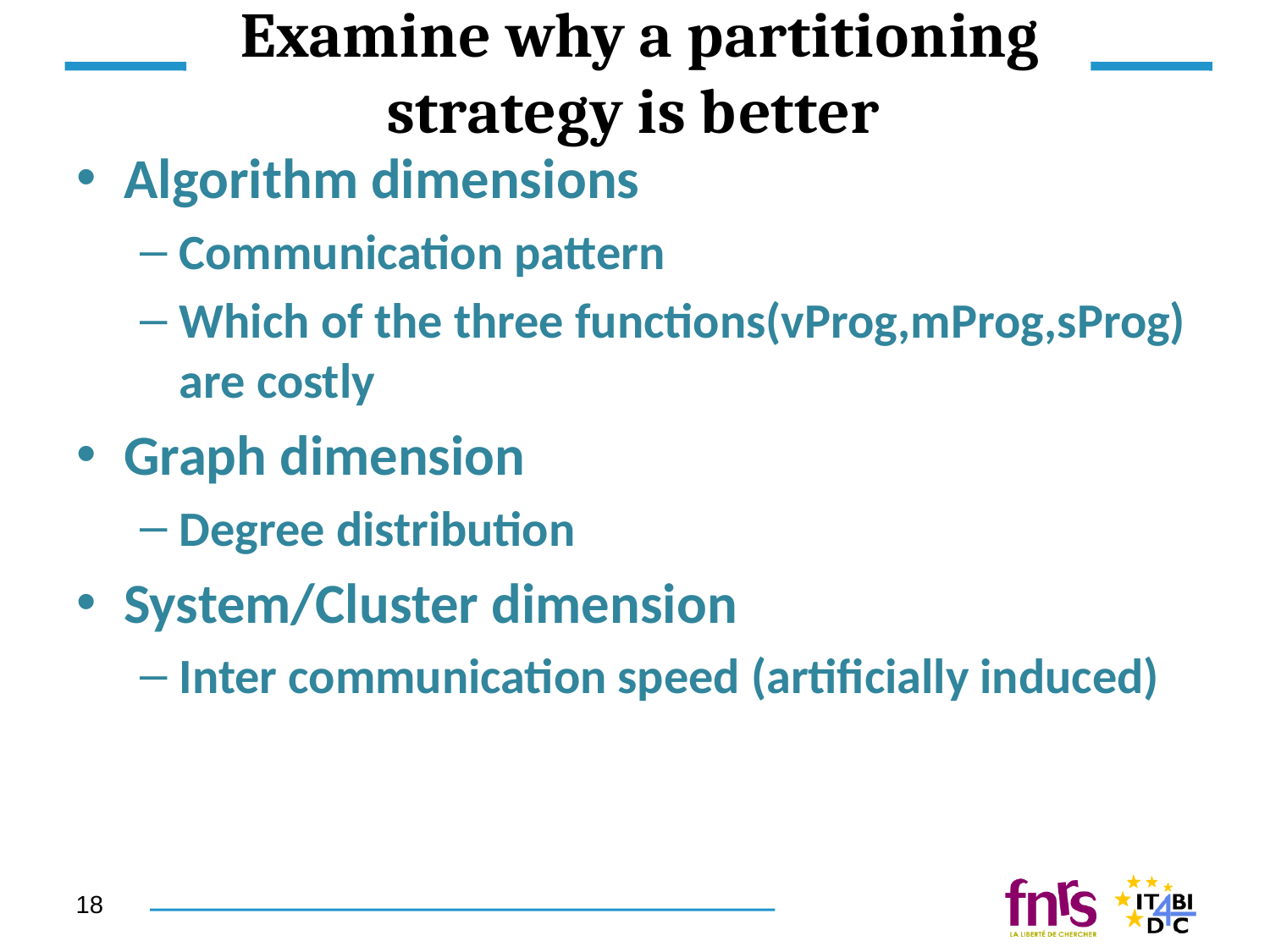

# Examine why a partitioning strategy is better
Algorithm dimensions
Communication pattern
Which of the three functions(vProg,mProg,sProg) are costly
Graph dimension
Degree distribution
System/Cluster dimension
Inter communication speed (artificially induced)
18